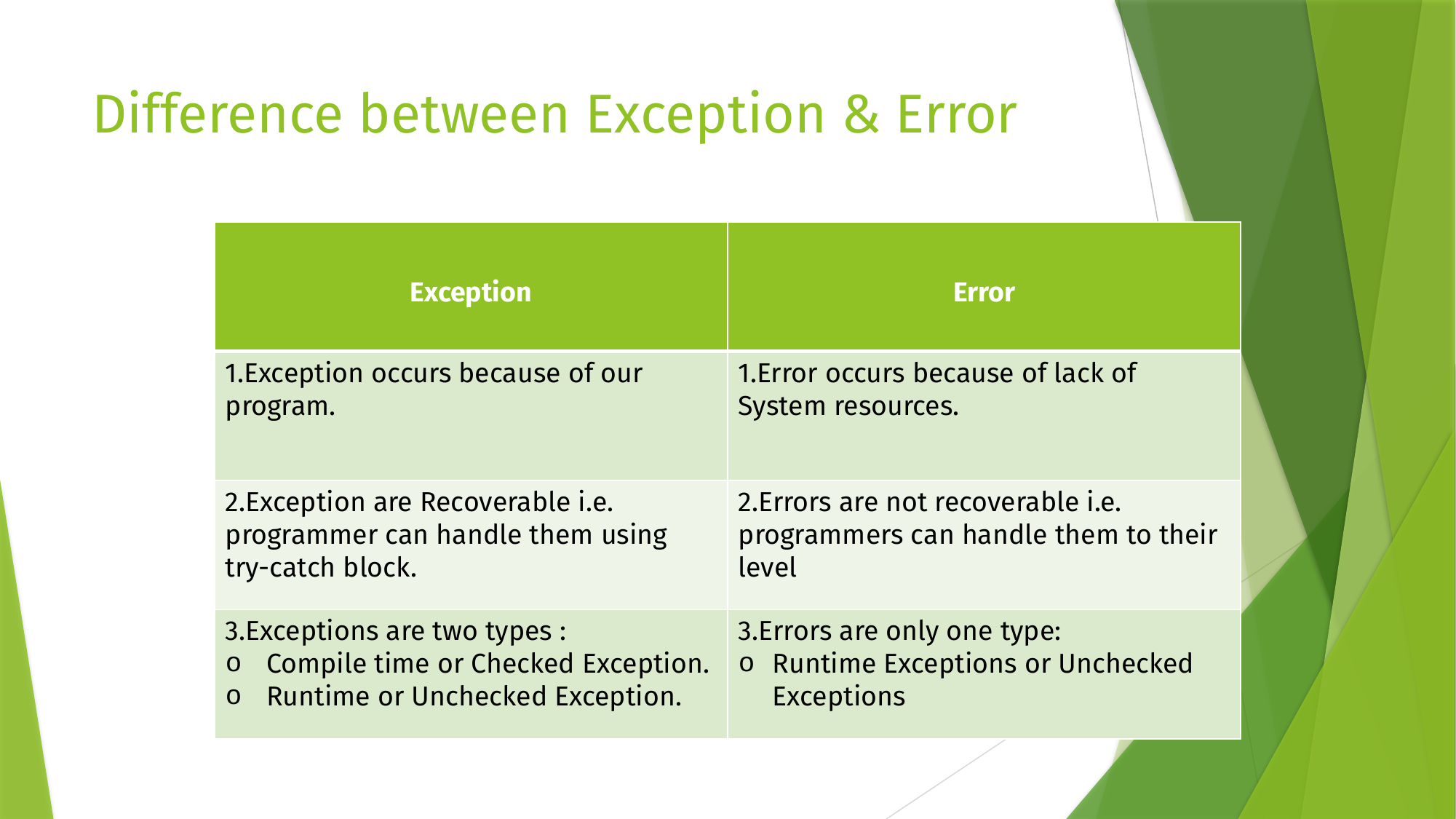

# Difference between Exception & Error
| Exception | Error |
| --- | --- |
| 1.Exception occurs because of our program. | 1.Error occurs because of lack of System resources. |
| 2.Exception are Recoverable i.e. programmer can handle them using try-catch block. | 2.Errors are not recoverable i.e. programmers can handle them to their level |
| 3.Exceptions are two types : Compile time or Checked Exception. Runtime or Unchecked Exception. | 3.Errors are only one type: Runtime Exceptions or Unchecked Exceptions |